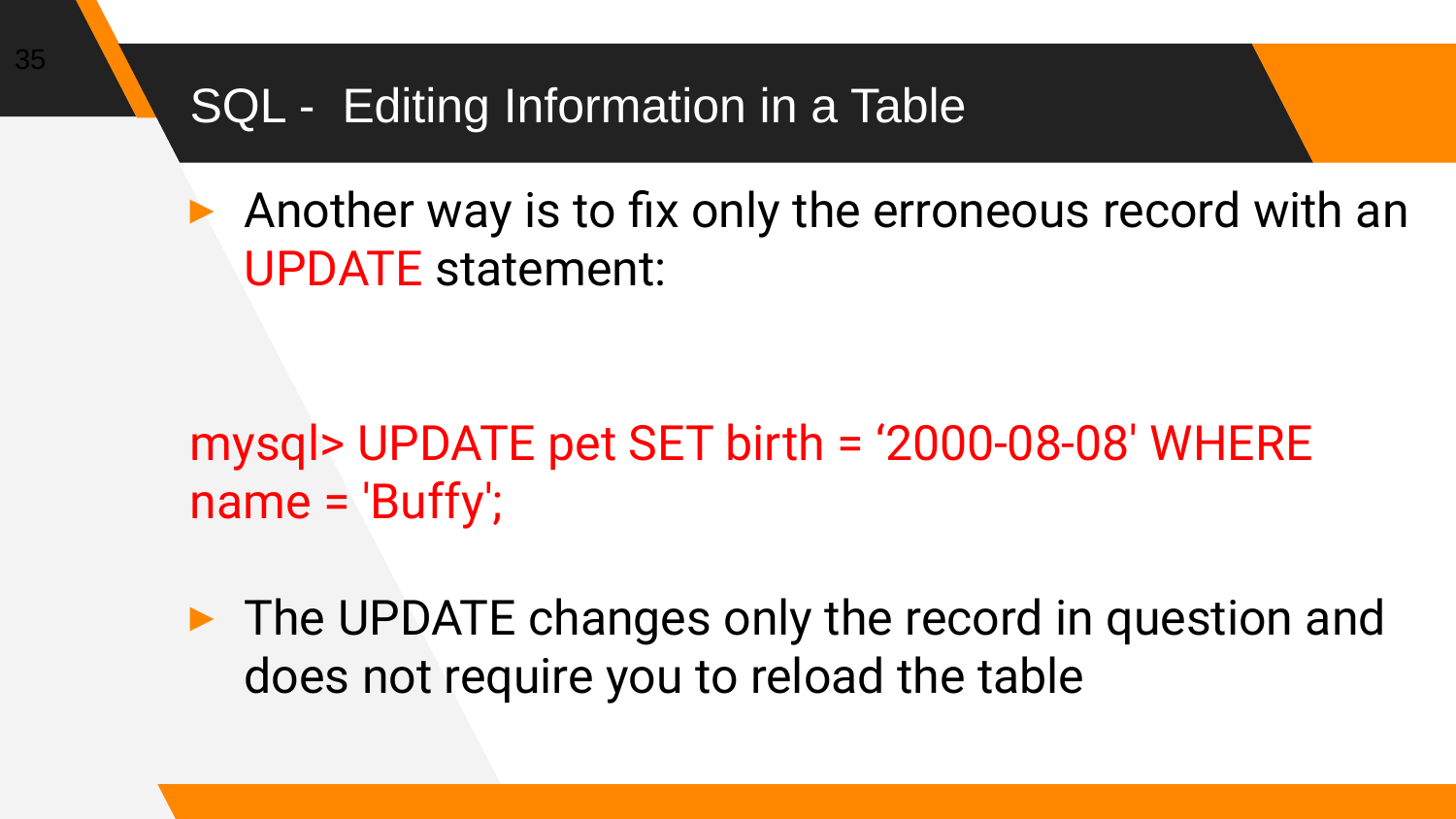

35
# SQL -  Editing Information in a Table
Another way is to fix only the erroneous record with an UPDATE statement:

mysql> UPDATE pet SET birth = ‘2000-08-08' WHERE name = 'Buffy';

The UPDATE changes only the record in question and does not require you to reload the table